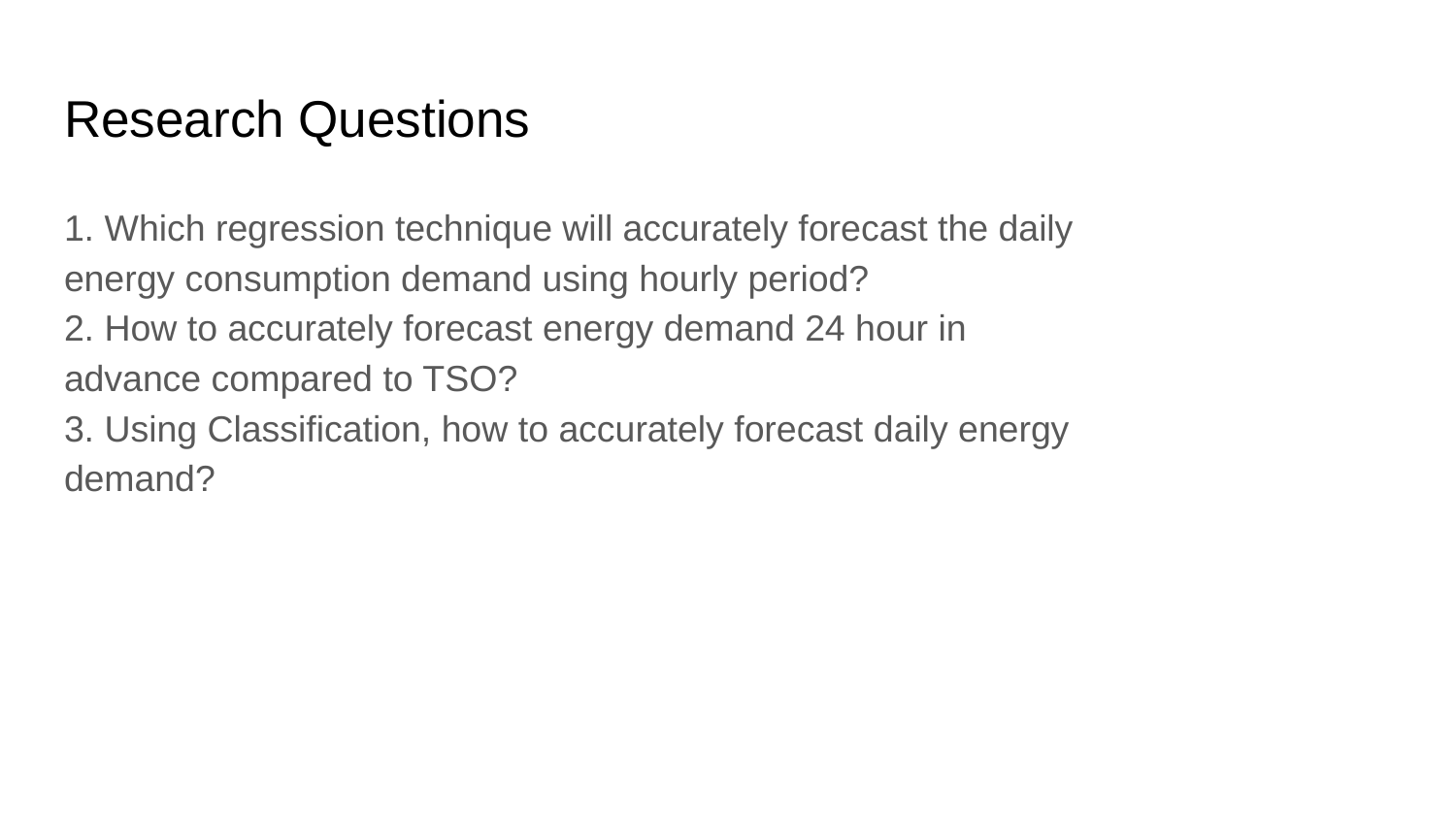

# Research Questions
1. Which regression technique will accurately forecast the daily
energy consumption demand using hourly period?
2. How to accurately forecast energy demand 24 hour in
advance compared to TSO?
3. Using Classification, how to accurately forecast daily energy
demand?